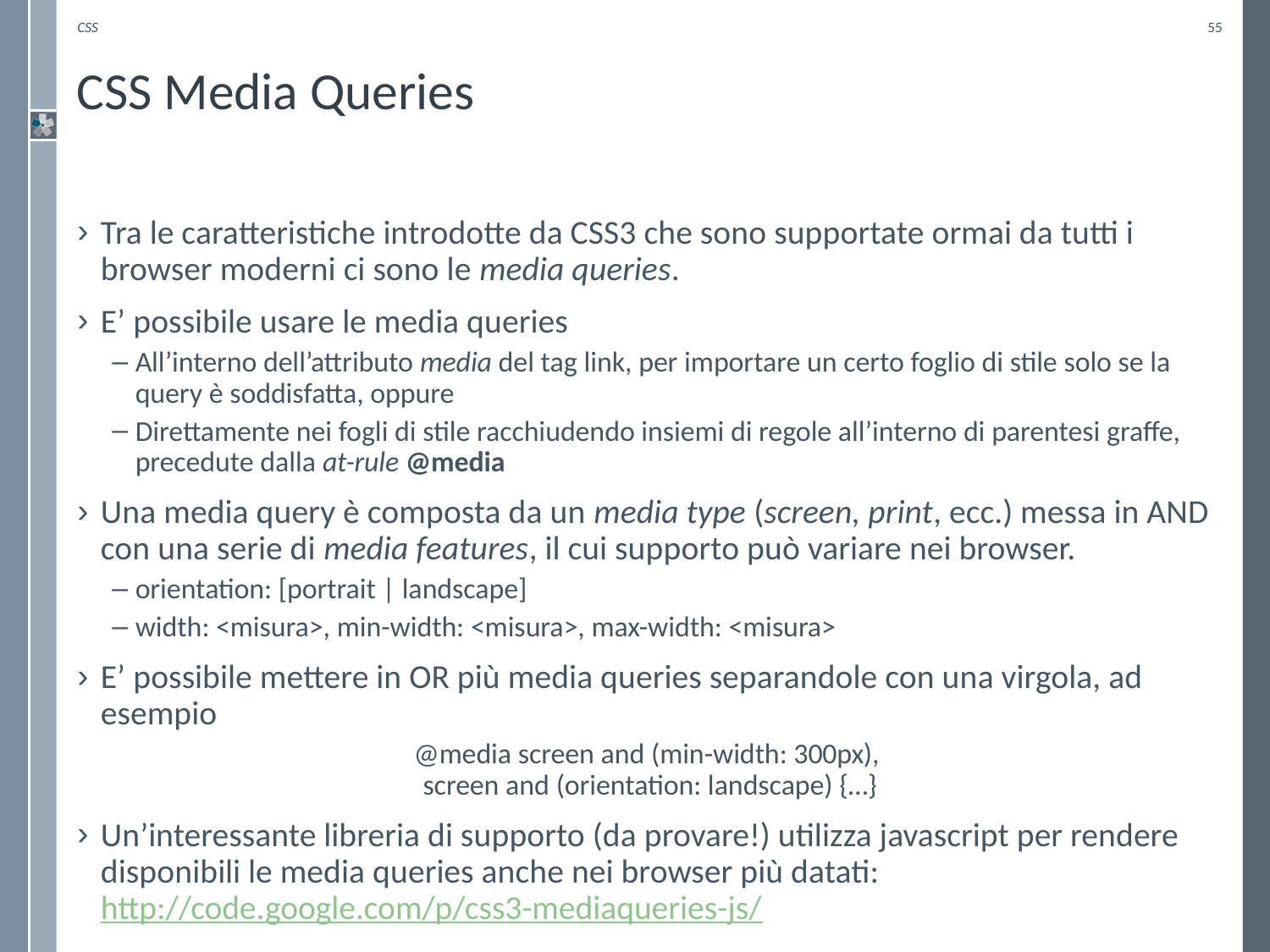

CSS
55
# CSS Media Queries
Tra le caratteristiche introdotte da CSS3 che sono supportate ormai da tutti i browser moderni ci sono le media queries.
E’ possibile usare le media queries
All’interno dell’attributo media del tag link, per importare un certo foglio di stile solo se la query è soddisfatta, oppure
Direttamente nei fogli di stile racchiudendo insiemi di regole all’interno di parentesi graffe, precedute dalla at-rule @media
Una media query è composta da un media type (screen, print, ecc.) messa in AND con una serie di media features, il cui supporto può variare nei browser.
orientation: [portrait | landscape]
width: <misura>, min-width: <misura>, max-width: <misura>
E’ possibile mettere in OR più media queries separandole con una virgola, ad esempio
@media screen and (min-width: 300px),
screen and (orientation: landscape) {…}
Un’interessante libreria di supporto (da provare!) utilizza javascript per rendere disponibili le media queries anche nei browser più datati: http://code.google.com/p/css3-mediaqueries-js/